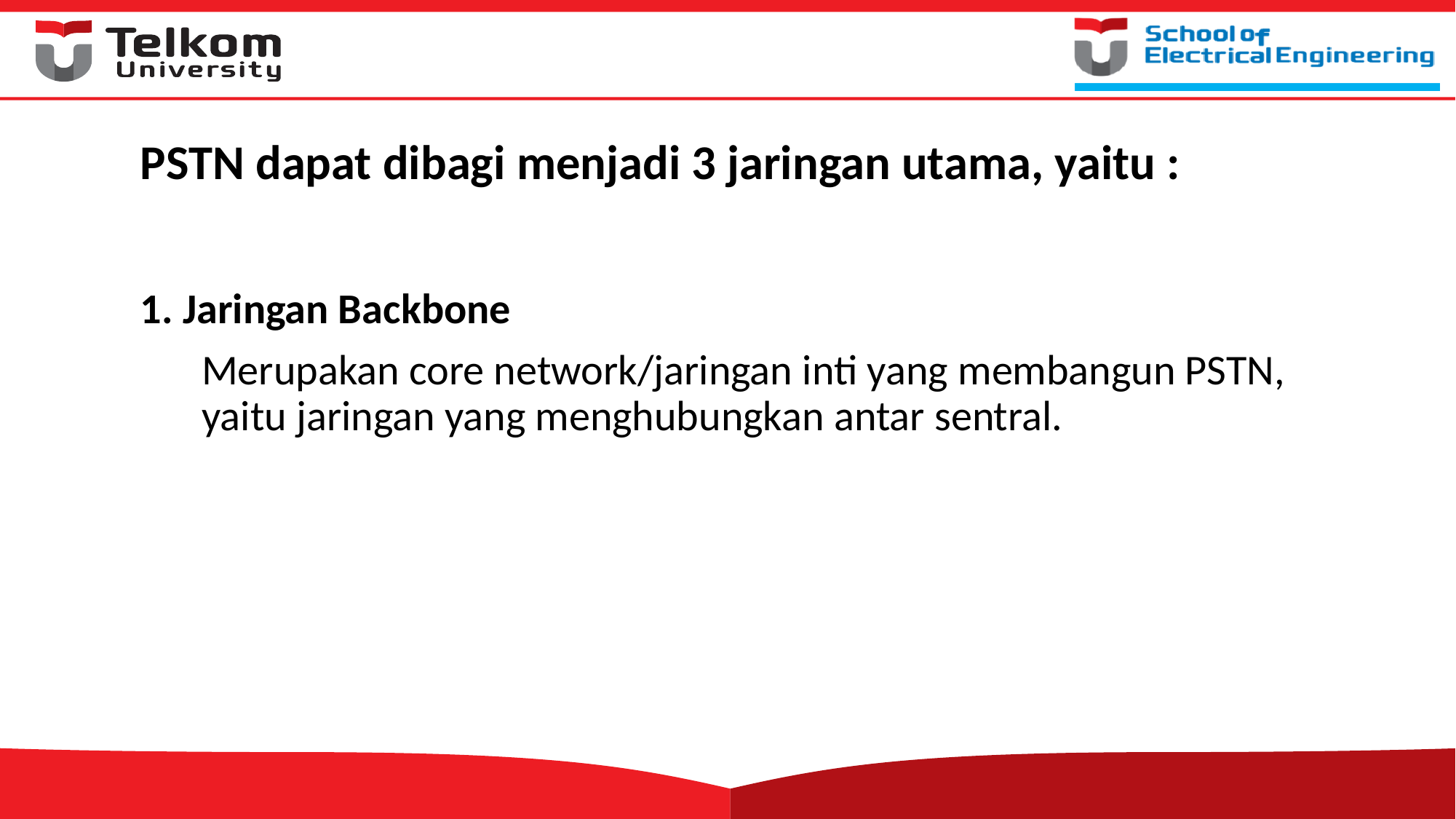

# PSTN dapat dibagi menjadi 3 jaringan utama, yaitu :
1. Jaringan Backbone
	Merupakan core network/jaringan inti yang membangun PSTN, yaitu jaringan yang menghubungkan antar sentral.